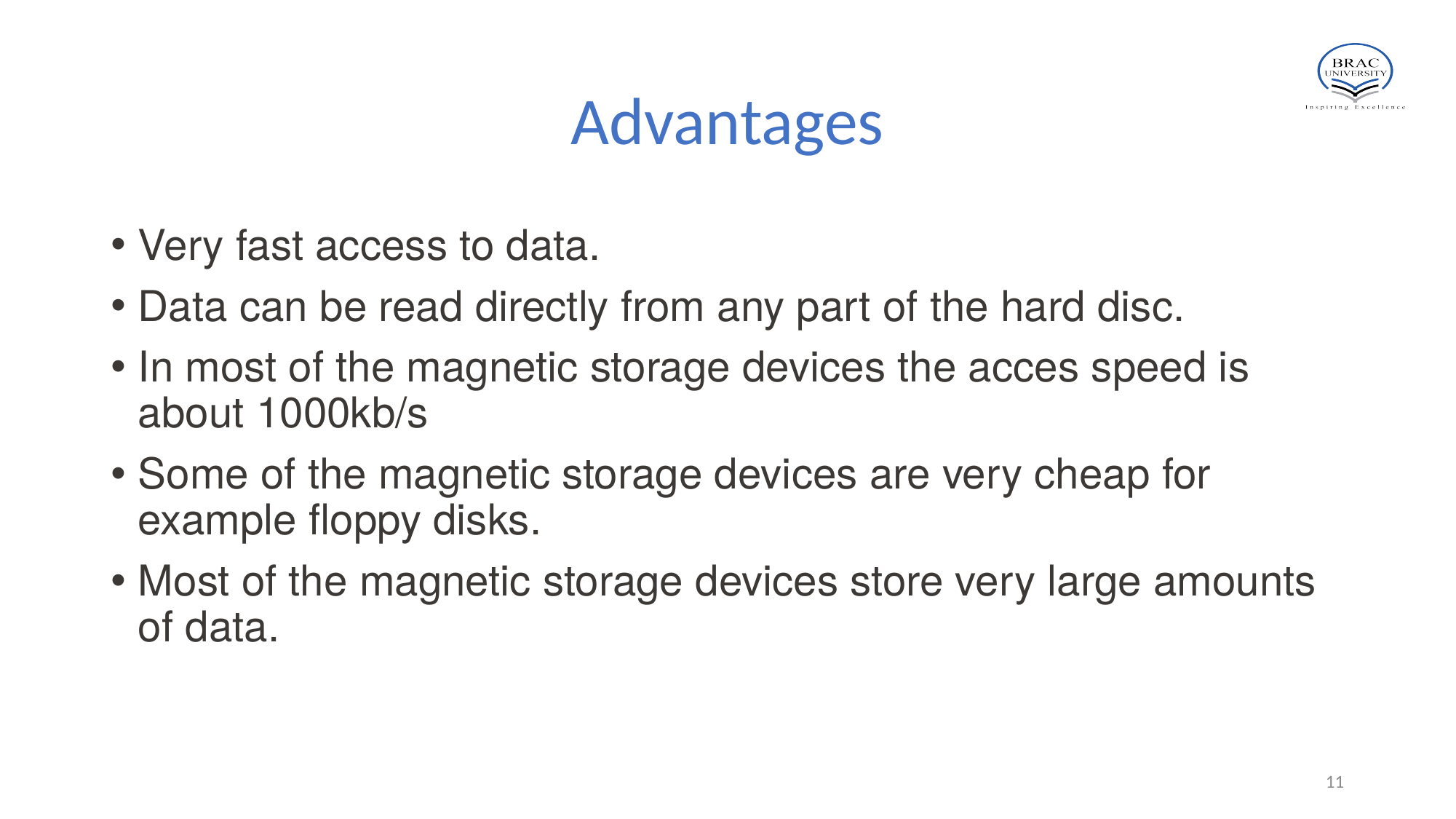

# Advantages
Very fast access to data.
Data can be read directly from any part of the hard disc.
In most of the magnetic storage devices the acces speed is about 1000kb/s
Some of the magnetic storage devices are very cheap for example floppy disks.
Most of the magnetic storage devices store very large amounts of data.

11